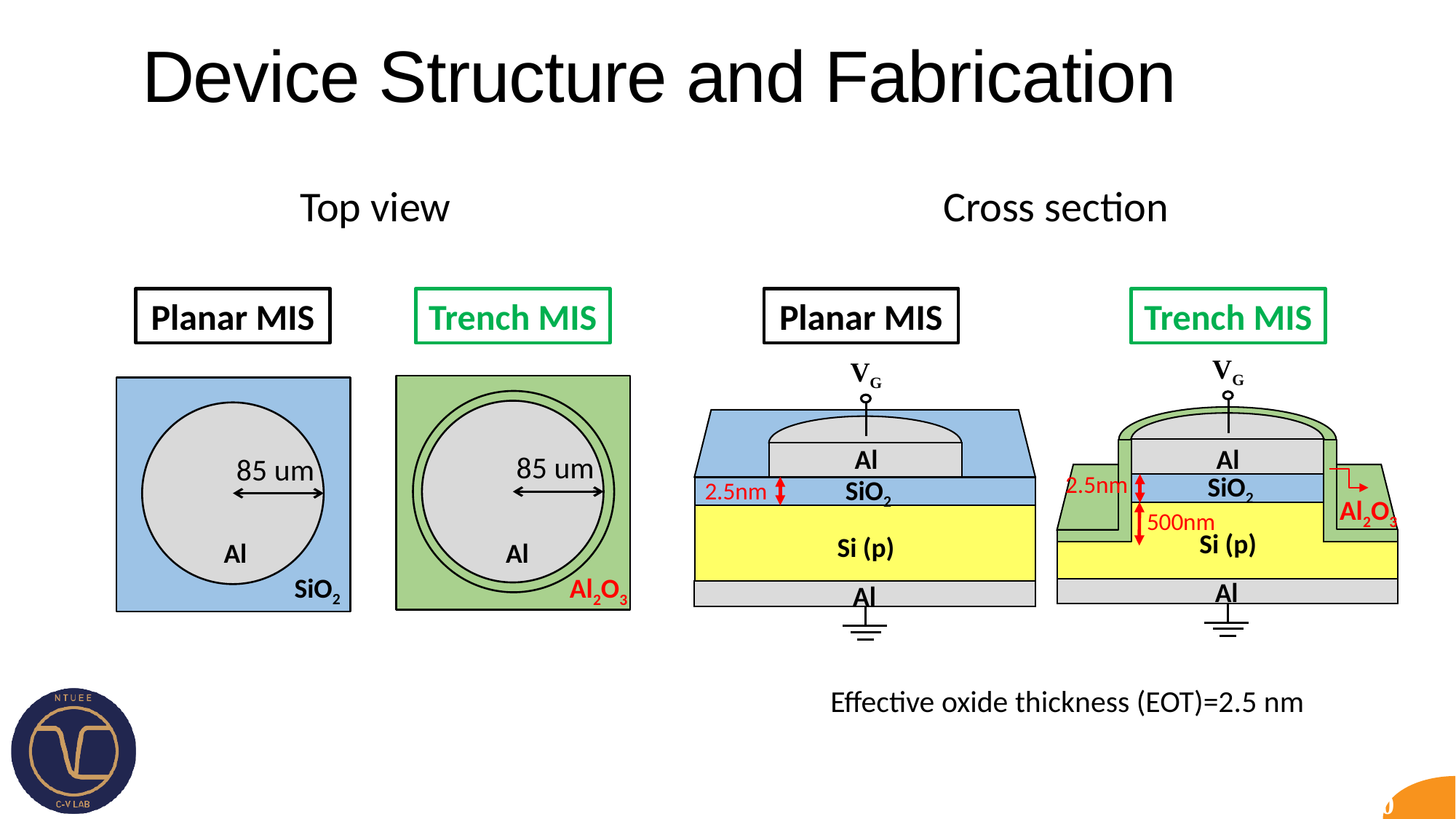

# Device Structure and Fabrication
Top view
Cross section
Planar MIS
Trench MIS
Planar MIS
VG

Al

SiO2

Si (p)
Al

Trench MIS
VG

Al

2.5nm
SiO2

Al2O3

500nm
Si (p)
Al

2.5nm

85 um
Al
Al2O3

85 um
Al
SiO2
Effective oxide thickness (EOT)=2.5 nm